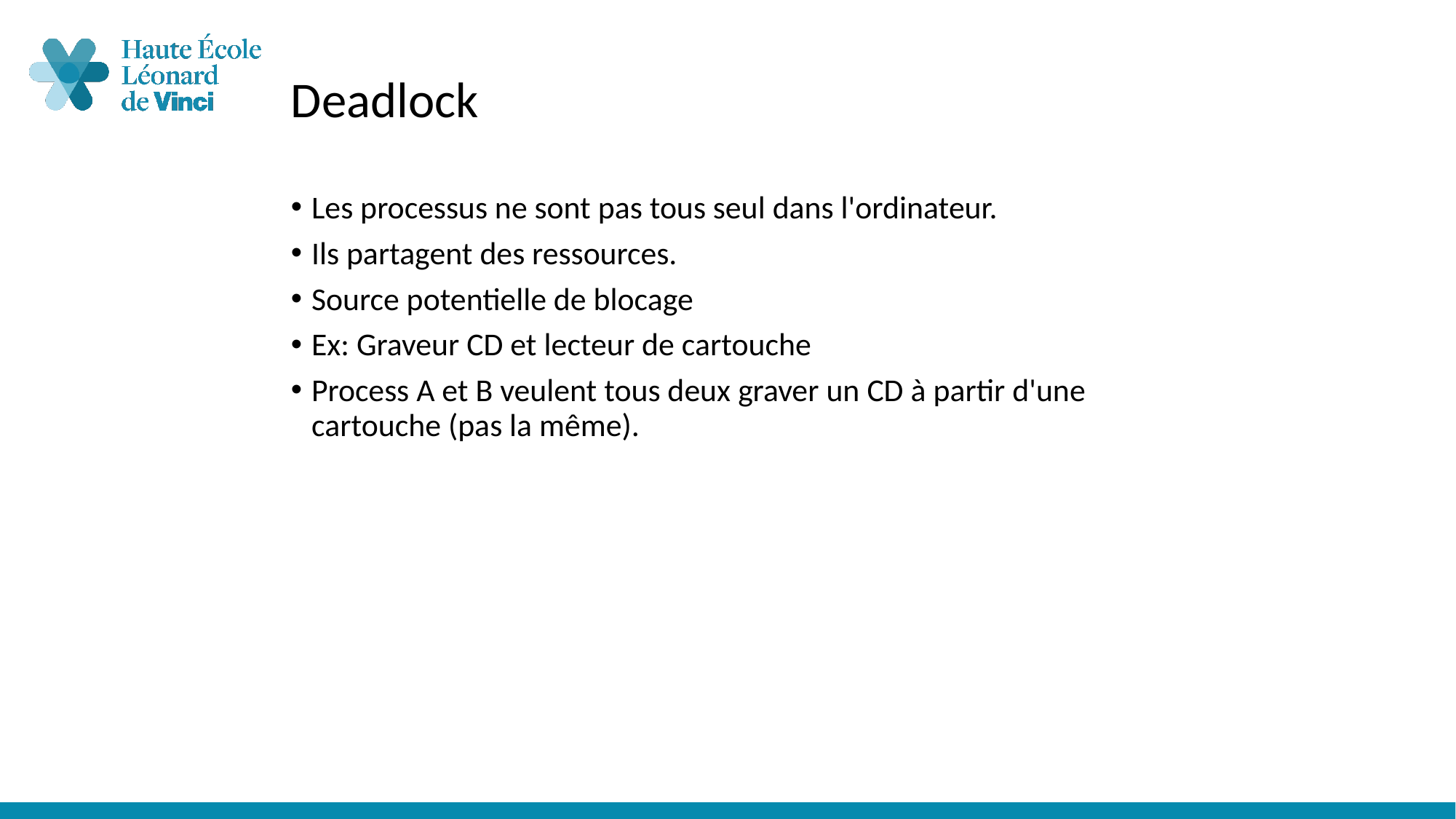

# Deadlock
Les processus ne sont pas tous seul dans l'ordinateur.
Ils partagent des ressources.
Source potentielle de blocage
Ex: Graveur CD et lecteur de cartouche
Process A et B veulent tous deux graver un CD à partir d'une cartouche (pas la même).